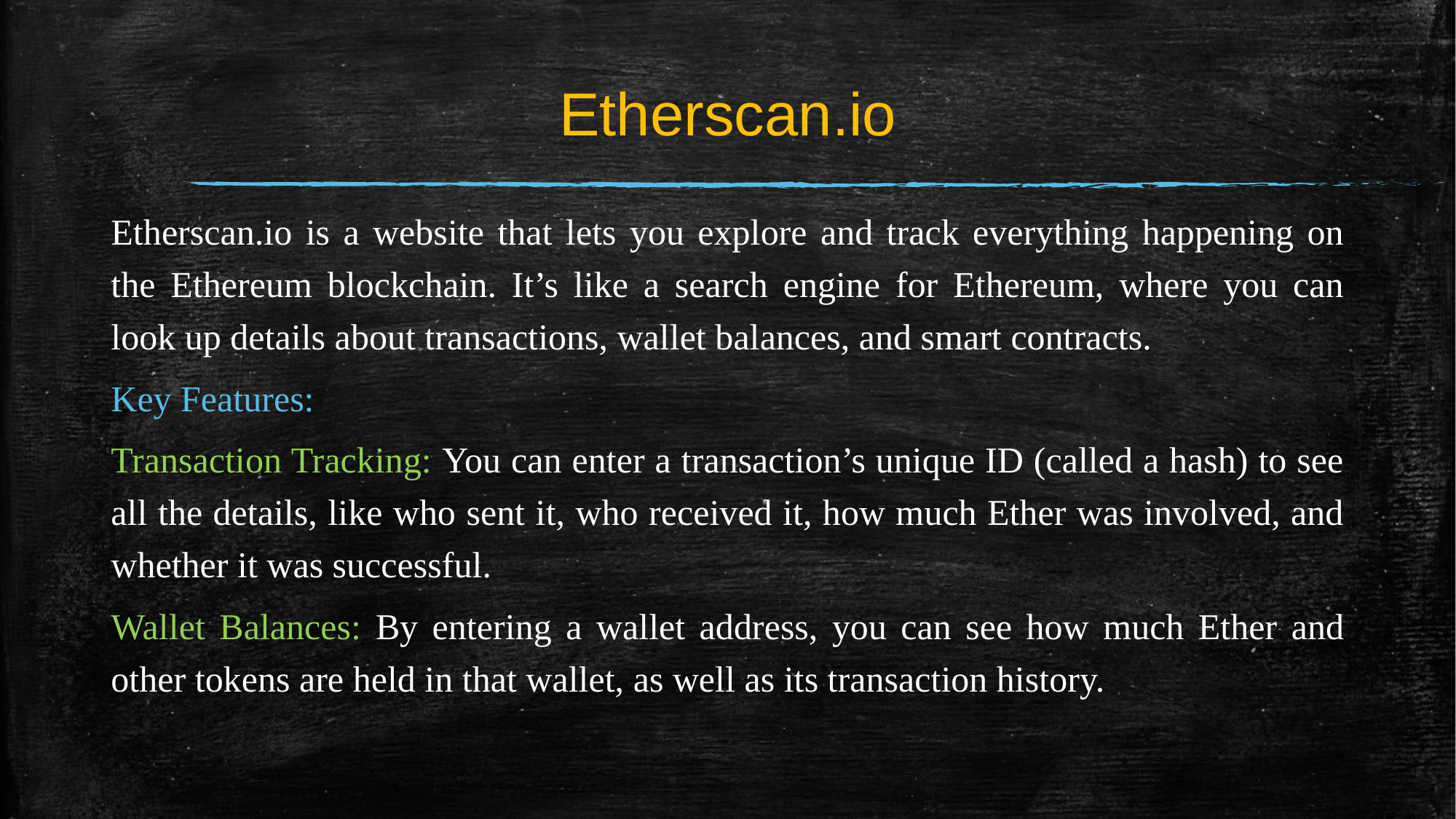

# Etherscan.io
Etherscan.io is a website that lets you explore and track everything happening on the Ethereum blockchain. It’s like a search engine for Ethereum, where you can look up details about transactions, wallet balances, and smart contracts.
Key Features:
Transaction Tracking: You can enter a transaction’s unique ID (called a hash) to see all the details, like who sent it, who received it, how much Ether was involved, and whether it was successful.
Wallet Balances: By entering a wallet address, you can see how much Ether and other tokens are held in that wallet, as well as its transaction history.